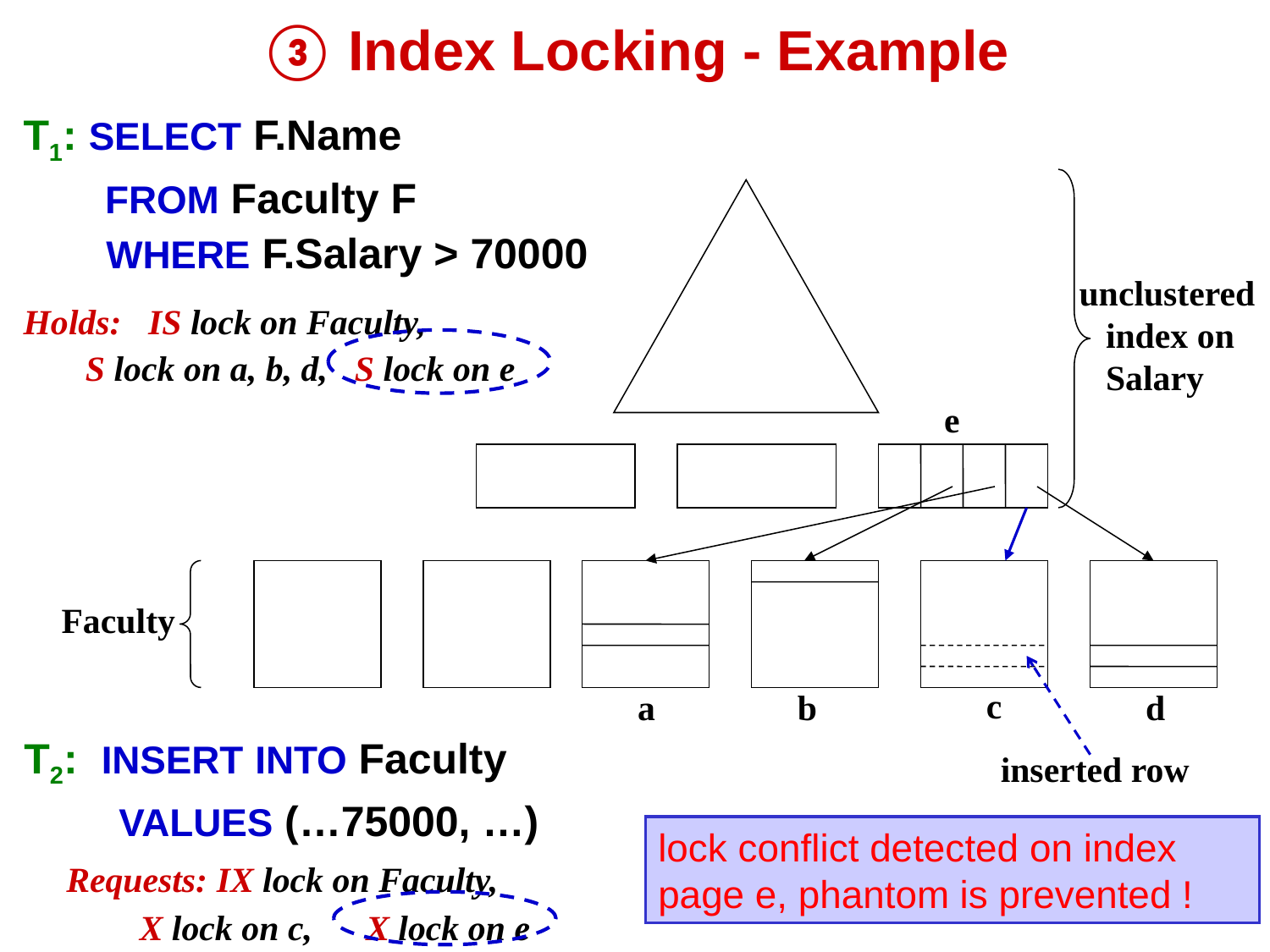

# ③ Index Locking - Example
T1: SELECT F.Name
       FROM Faculty F
       WHERE F.Salary > 70000
Holds:   IS lock on Faculty,
       S lock on a, b, d,   S lock on e

 unclustered
    index on
    Salary

e

a                b                                     d

inserted row

Faculty
c
T2:  INSERT INTO Faculty
        VALUES (…75000, …)
    Requests: IX lock on Faculty,
             X lock on c,      X lock on e
lock conflict detected on index page e, phantom is prevented !